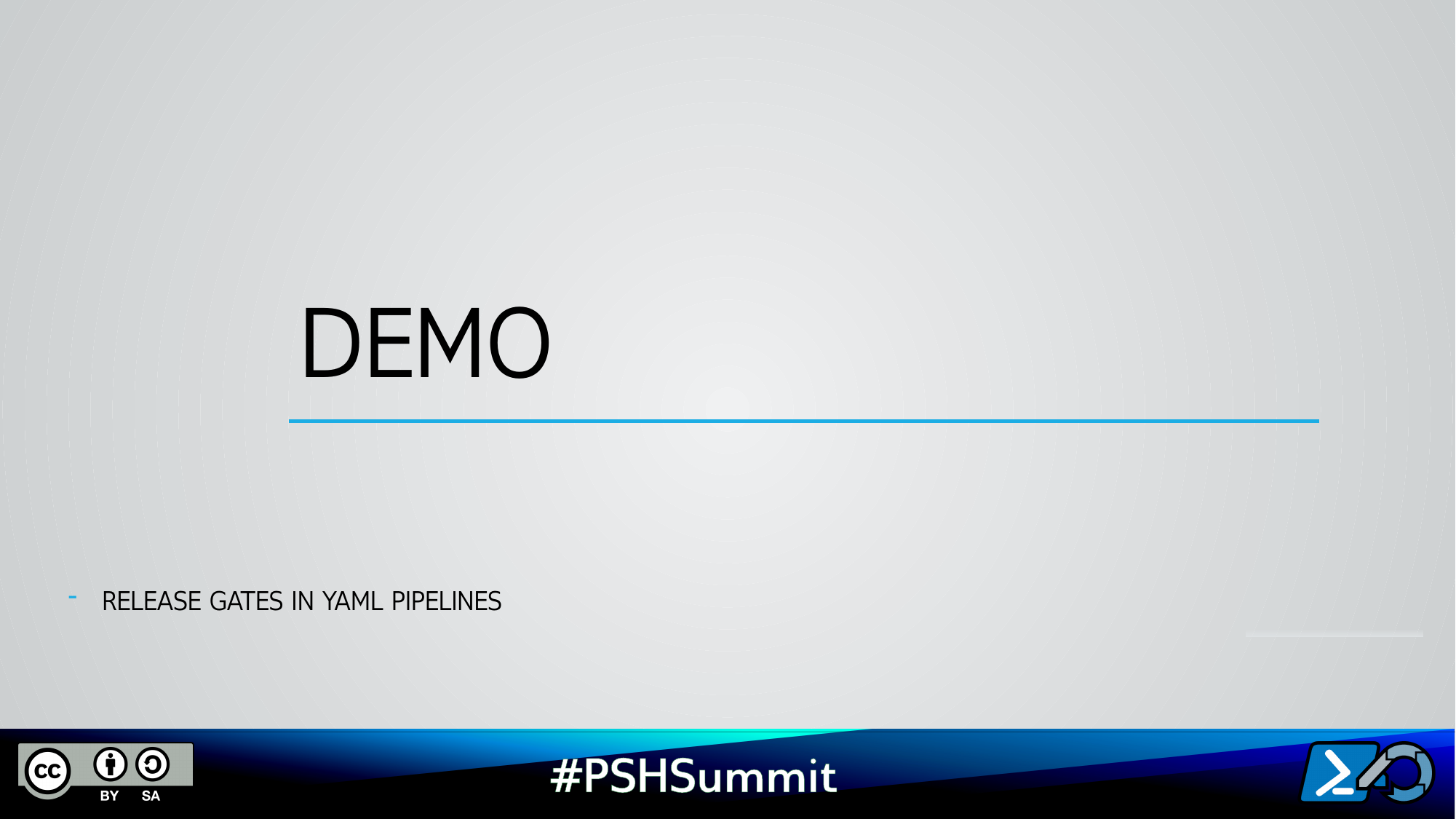

# Demo
Release Gates in YAML PIPELINES